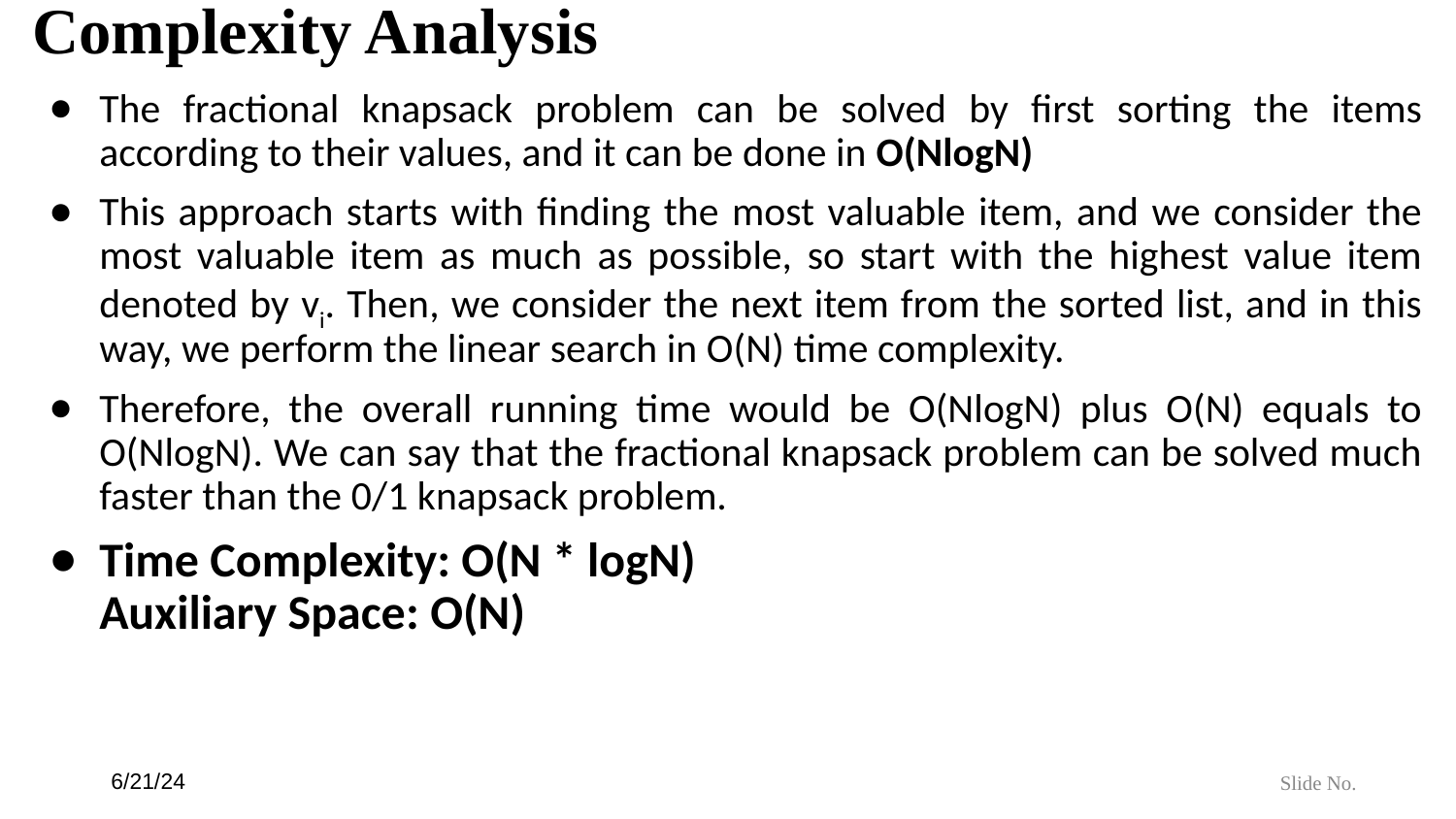

# Complexity Analysis
The fractional knapsack problem can be solved by first sorting the items according to their values, and it can be done in O(NlogN)
This approach starts with finding the most valuable item, and we consider the most valuable item as much as possible, so start with the highest value item denoted by vi. Then, we consider the next item from the sorted list, and in this way, we perform the linear search in O(N) time complexity.
Therefore, the overall running time would be O(NlogN) plus O(N) equals to O(NlogN). We can say that the fractional knapsack problem can be solved much faster than the 0/1 knapsack problem.
Time Complexity: O(N * logN)
Auxiliary Space: O(N)

6/21/24
Slide No.